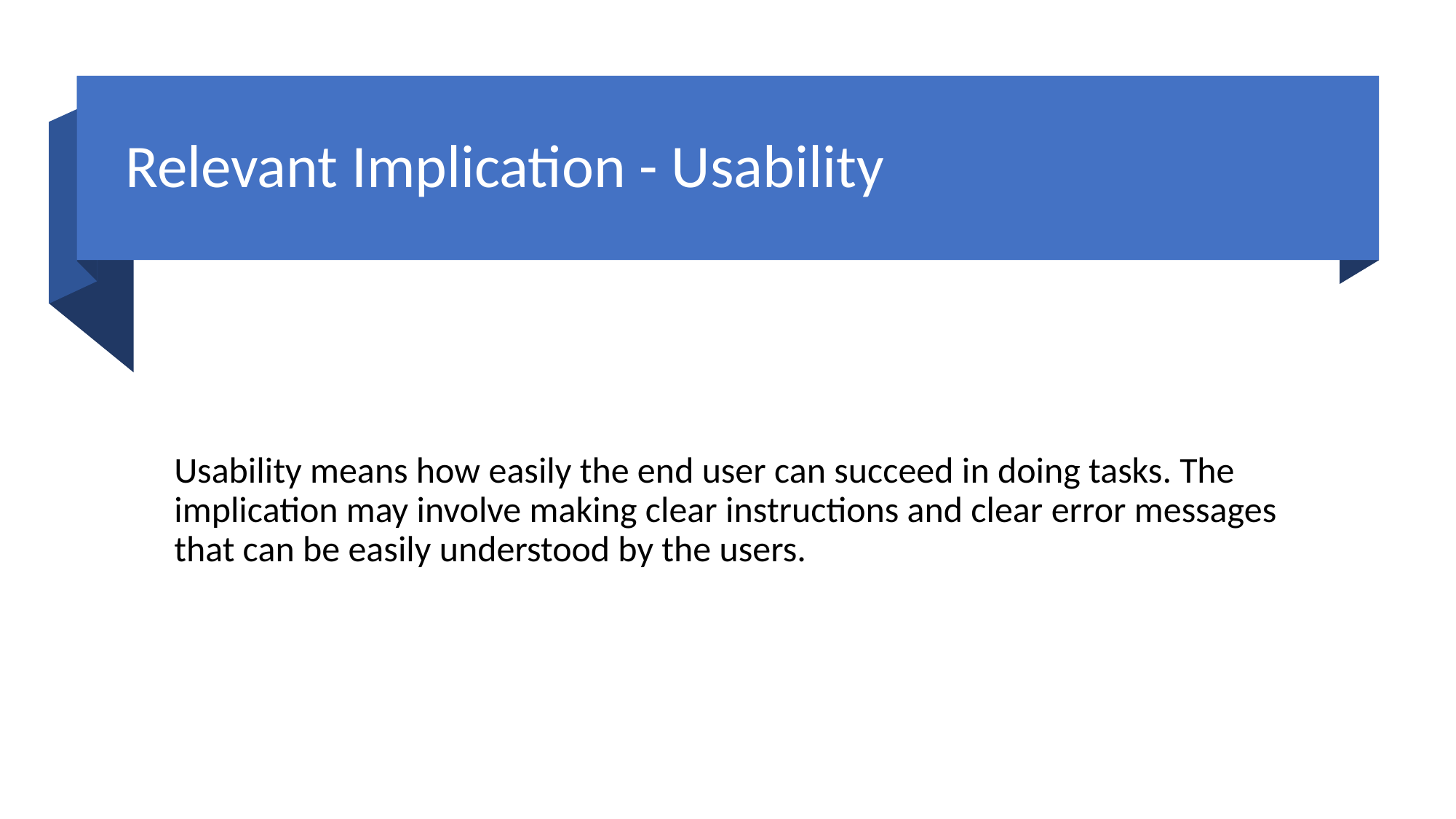

# Relevant Implication - Usability

Usability means how easily the end user can succeed in doing tasks. The implication may involve making clear instructions and clear error messages that can be easily understood by the users.